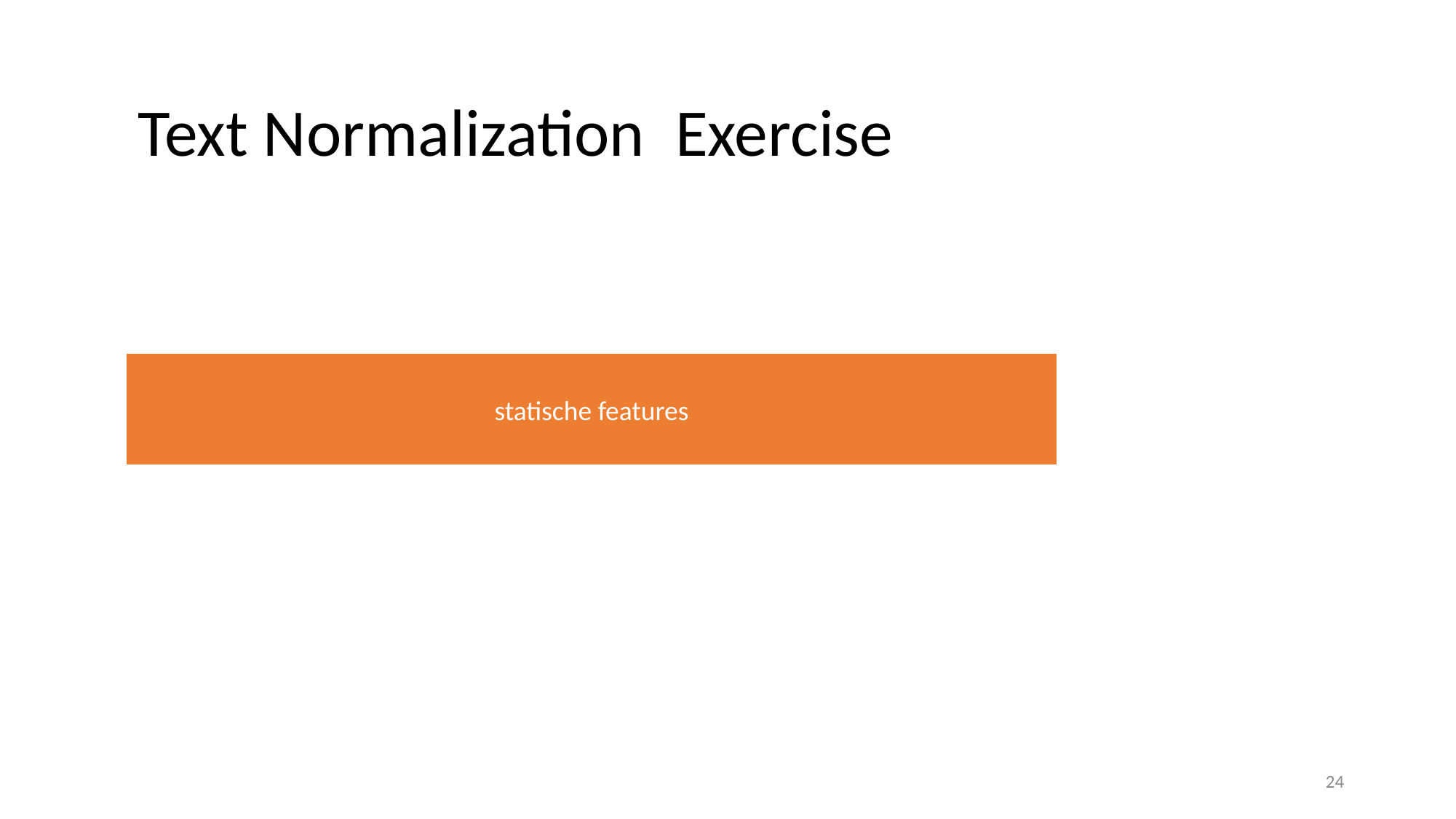

# Text Normalization  Exercise
statische features
24